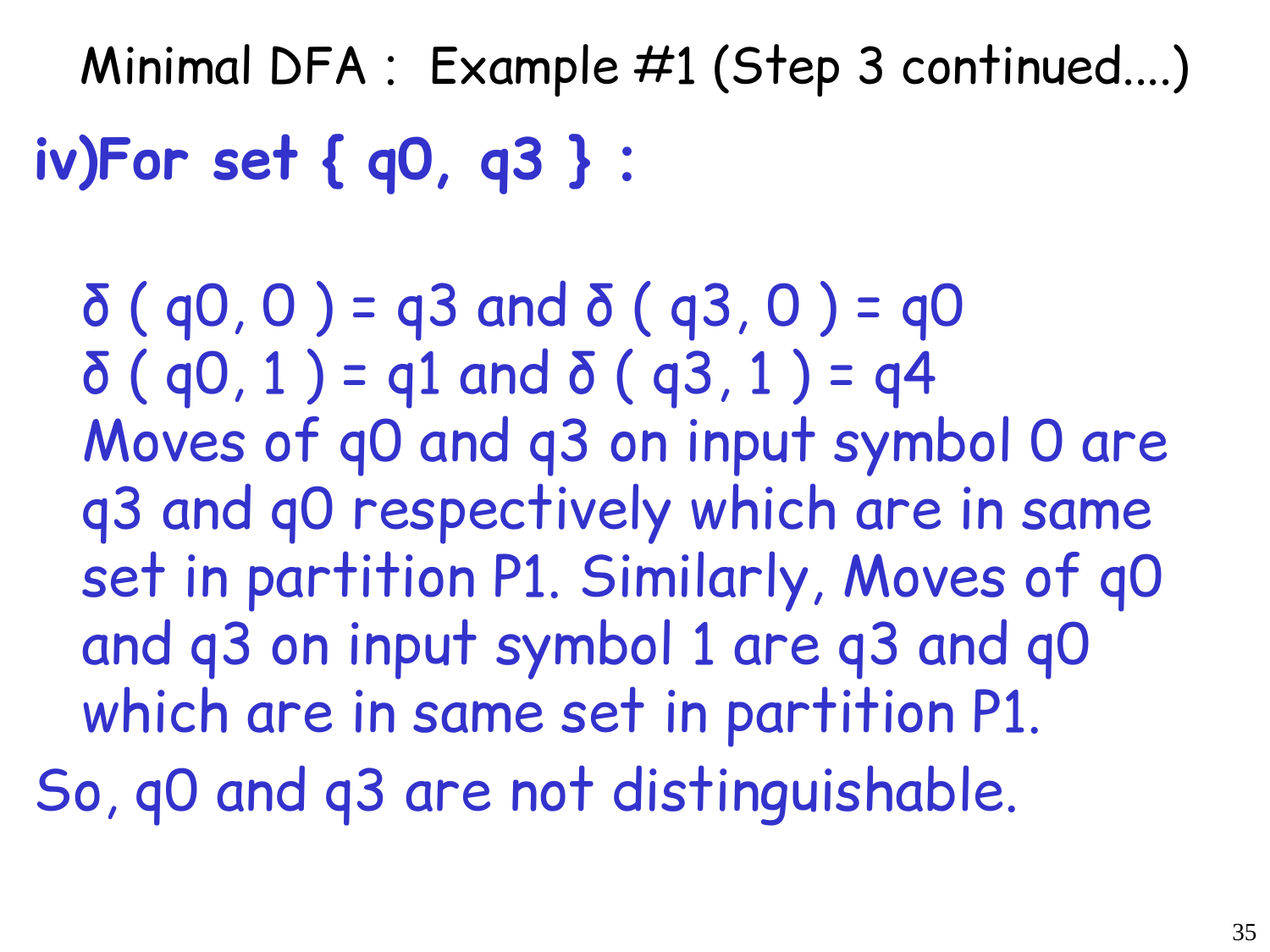

# Minimal DFA :  Example #1 (Step 3 continued....)
iv)For set { q0, q3 } :
δ ( q0, 0 ) = q3 and δ ( q3, 0 ) = q0
δ ( q0, 1 ) = q1 and δ ( q3, 1 ) = q4
Moves of q0 and q3 on input symbol 0 are q3 and q0 respectively which are in same set in partition P1. Similarly, Moves of q0 and q3 on input symbol 1 are q3 and q0 which are in same set in partition P1.
So, q0 and q3 are not distinguishable.

35